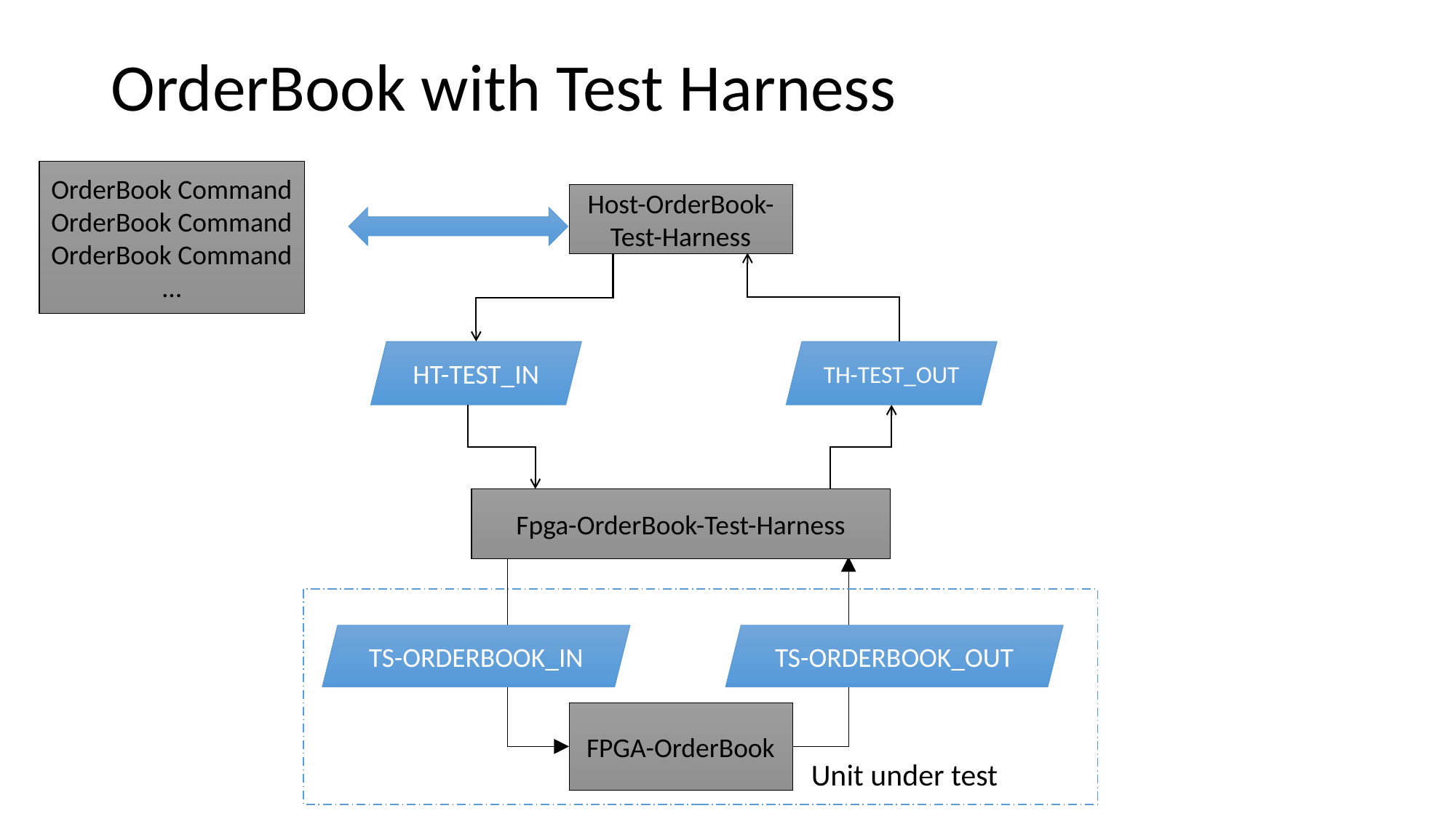

OrderBook with Test Harness
OrderBook Command
OrderBook Command
OrderBook Command
…

Host-OrderBook-Test-Harness

HT-TEST_IN
TH-TEST_OUT
Fpga-OrderBook-Test-Harness

TS-ORDERBOOK_IN
TS-ORDERBOOK_OUT
FPGA-OrderBook
Unit under test